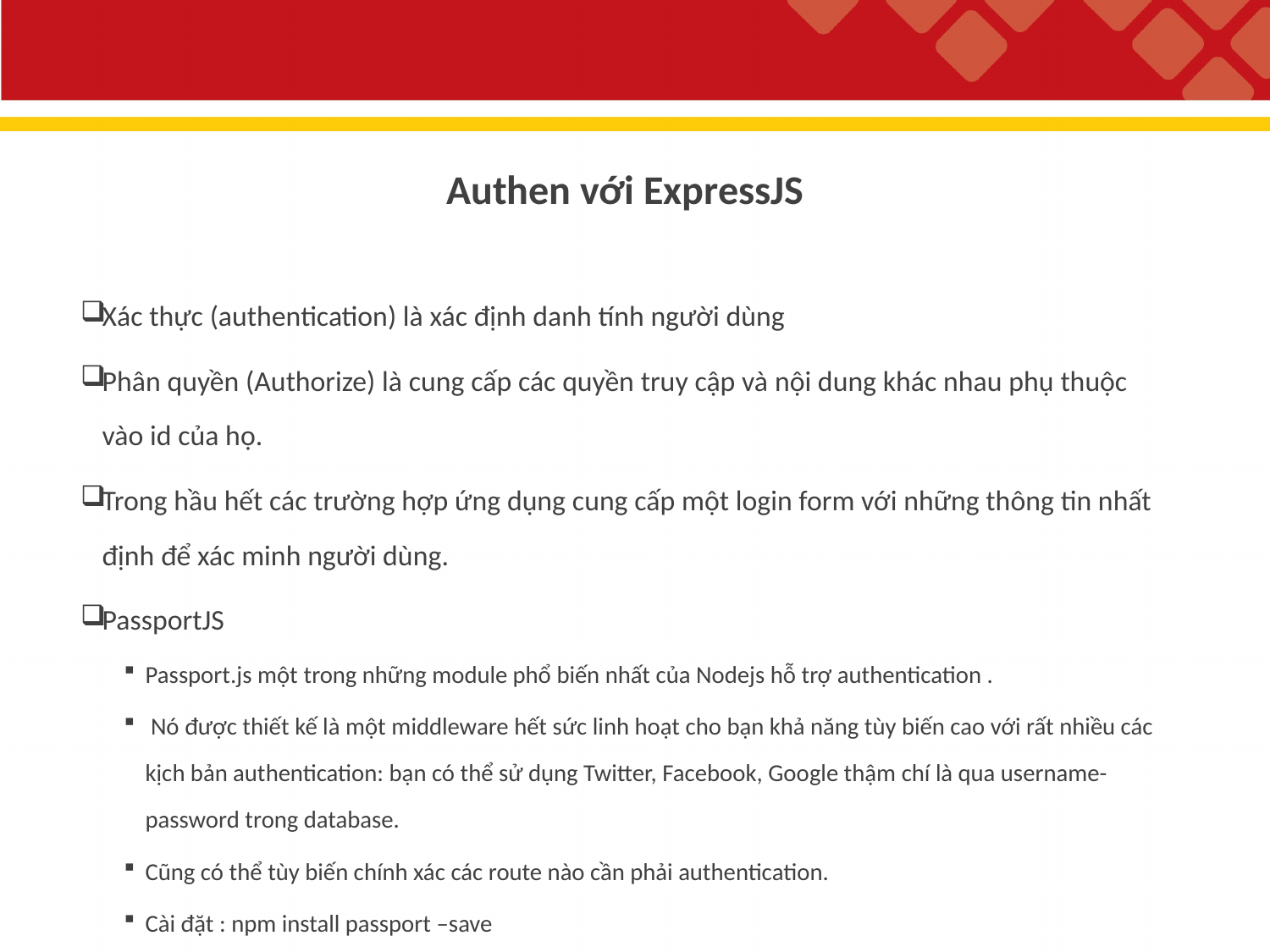

Authen với ExpressJS

Xác thực (authentication) là xác định danh tính người dùng
Phân quyền (Authorize) là cung cấp các quyền truy cập và nội dung khác nhau phụ thuộc vào id của họ.
Trong hầu hết các trường hợp ứng dụng cung cấp một login form với những thông tin nhất định để xác minh người dùng.
PassportJS
Passport.js một trong những module phổ biến nhất của Nodejs hỗ trợ authentication .
 Nó được thiết kế là một middleware hết sức linh hoạt cho bạn khả năng tùy biến cao với rất nhiều các kịch bản authentication: bạn có thể sử dụng Twitter, Facebook, Google thậm chí là qua username-password trong database.
Cũng có thể tùy biến chính xác các route nào cần phải authentication.
Cài đặt : npm install passport –save